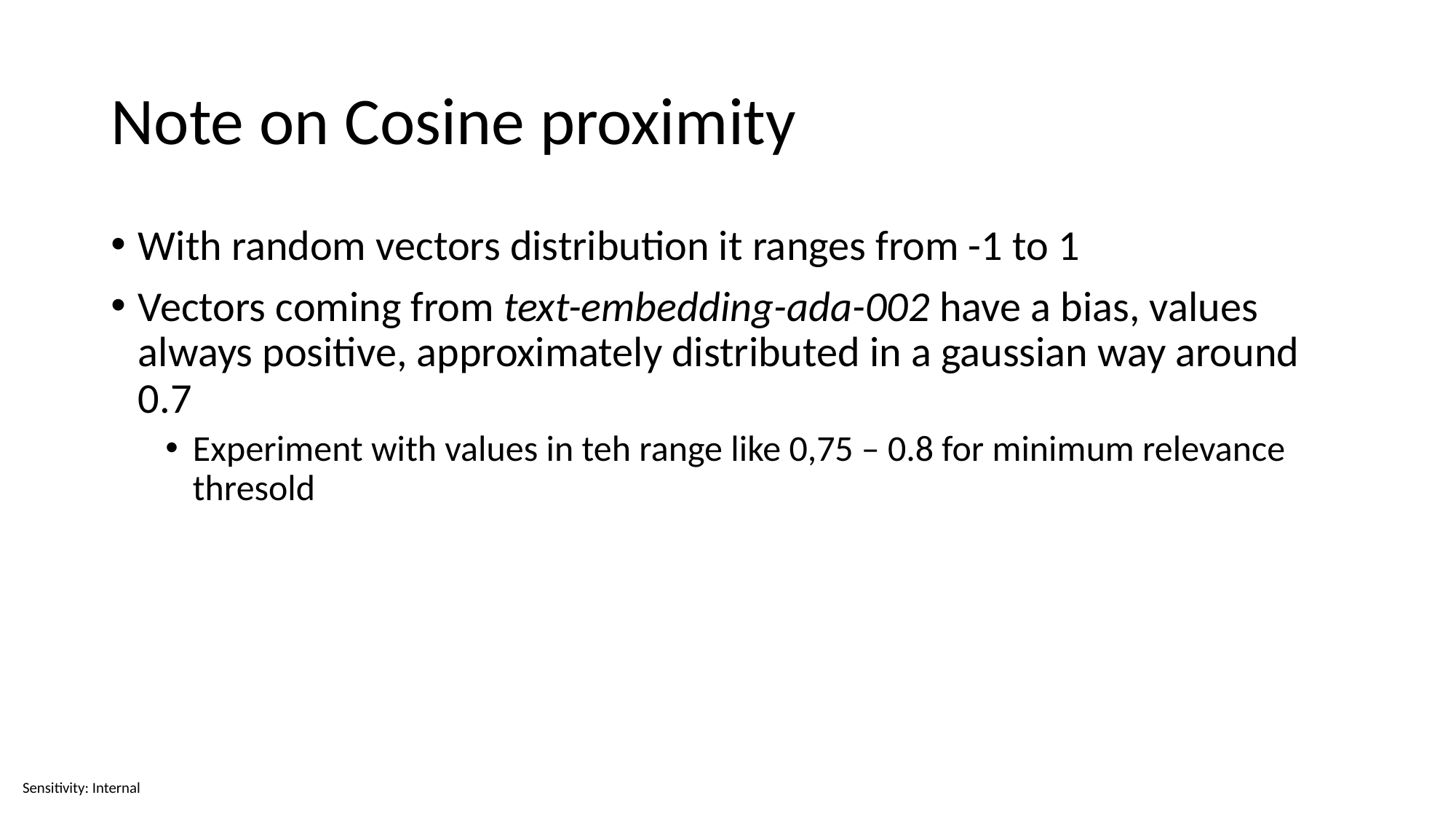

# Note on Cosine proximity
With random vectors distribution it ranges from -1 to 1
Vectors coming from text-embedding-ada-002 have a bias, values always positive, approximately distributed in a gaussian way around 0.7
Experiment with values in teh range like 0,75 – 0.8 for minimum relevance thresold